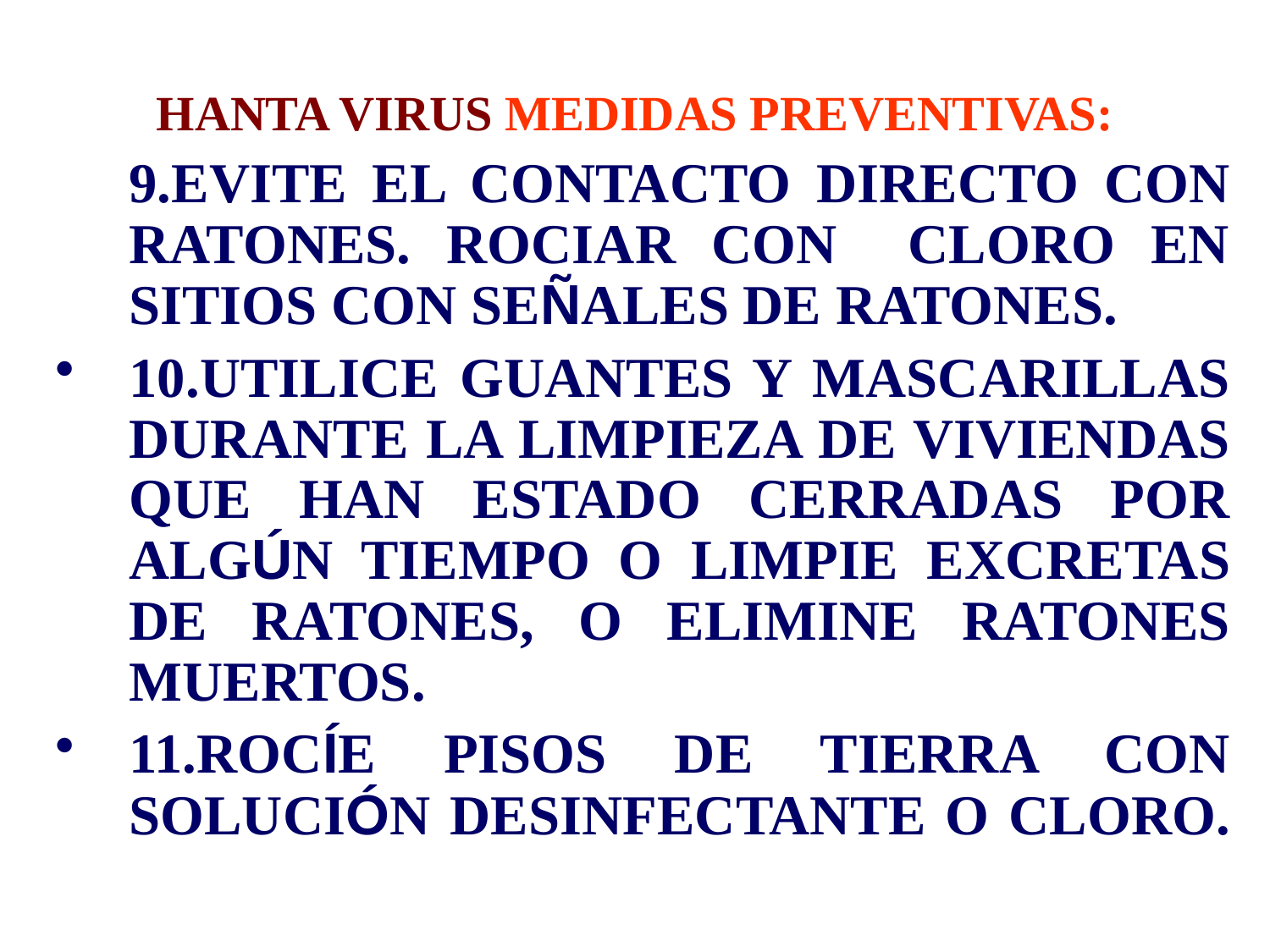

# HANTA VIRUS MEDIDAS PREVENTIVAS:
	9.EVITE EL CONTACTO DIRECTO CON RATONES. ROCIAR CON  CLORO EN SITIOS CON SEÑALES DE RATONES.
10.UTILICE GUANTES Y MASCARILLAS DURANTE LA LIMPIEZA DE VIVIENDAS QUE HAN ESTADO CERRADAS POR ALGÚN TIEMPO O LIMPIE EXCRETAS DE RATONES, O ELIMINE RATONES MUERTOS.
11.ROCÍE PISOS DE TIERRA CON SOLUCIÓN DESINFECTANTE O CLORO.